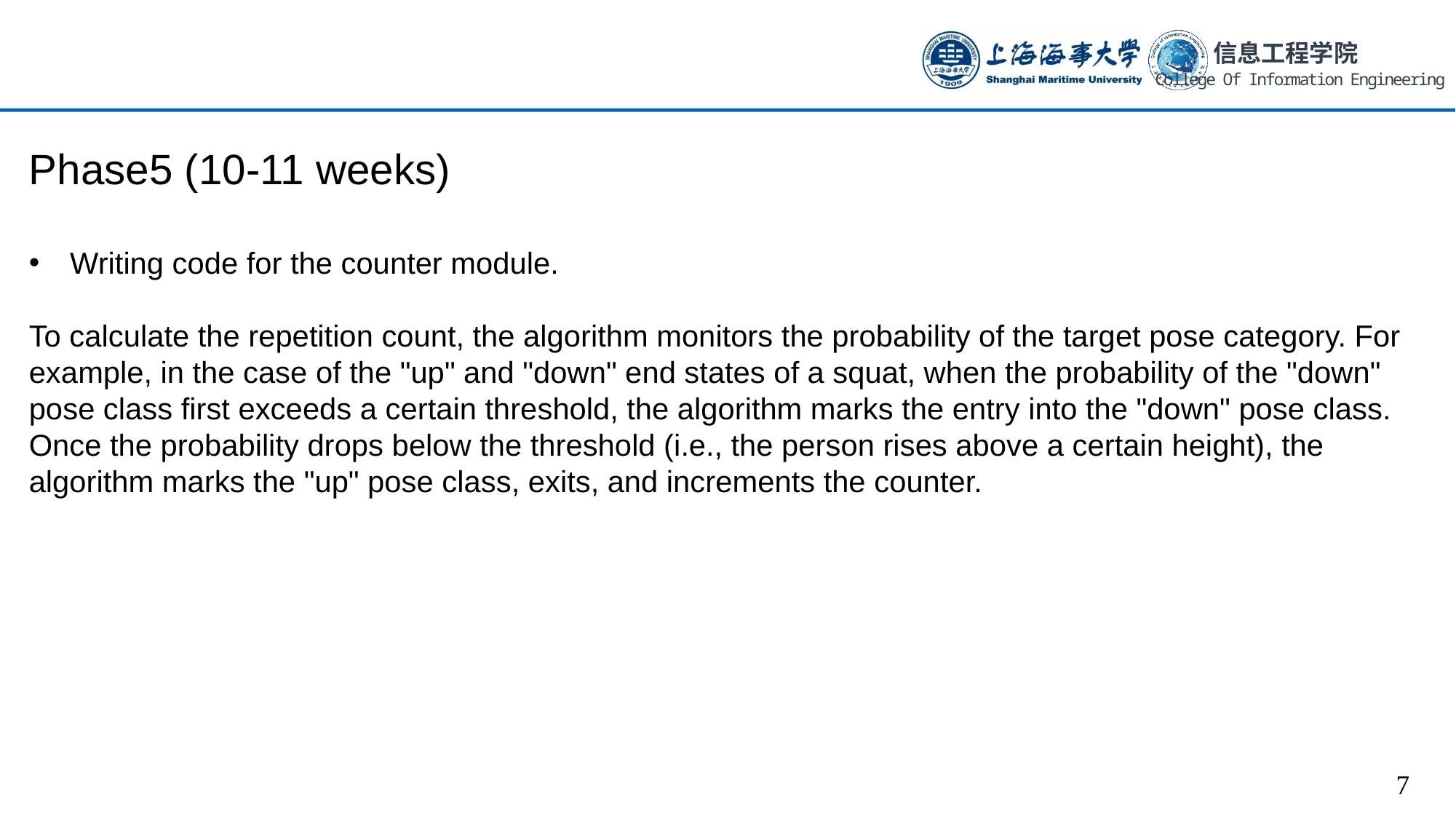

Phase5 (10-11 weeks)

Writing code for the counter module.

To calculate the repetition count, the algorithm monitors the probability of the target pose category. For example, in the case of the "up" and "down" end states of a squat, when the probability of the "down" pose class first exceeds a certain threshold, the algorithm marks the entry into the "down" pose class. Once the probability drops below the threshold (i.e., the person rises above a certain height), the algorithm marks the "up" pose class, exits, and increments the counter.
7